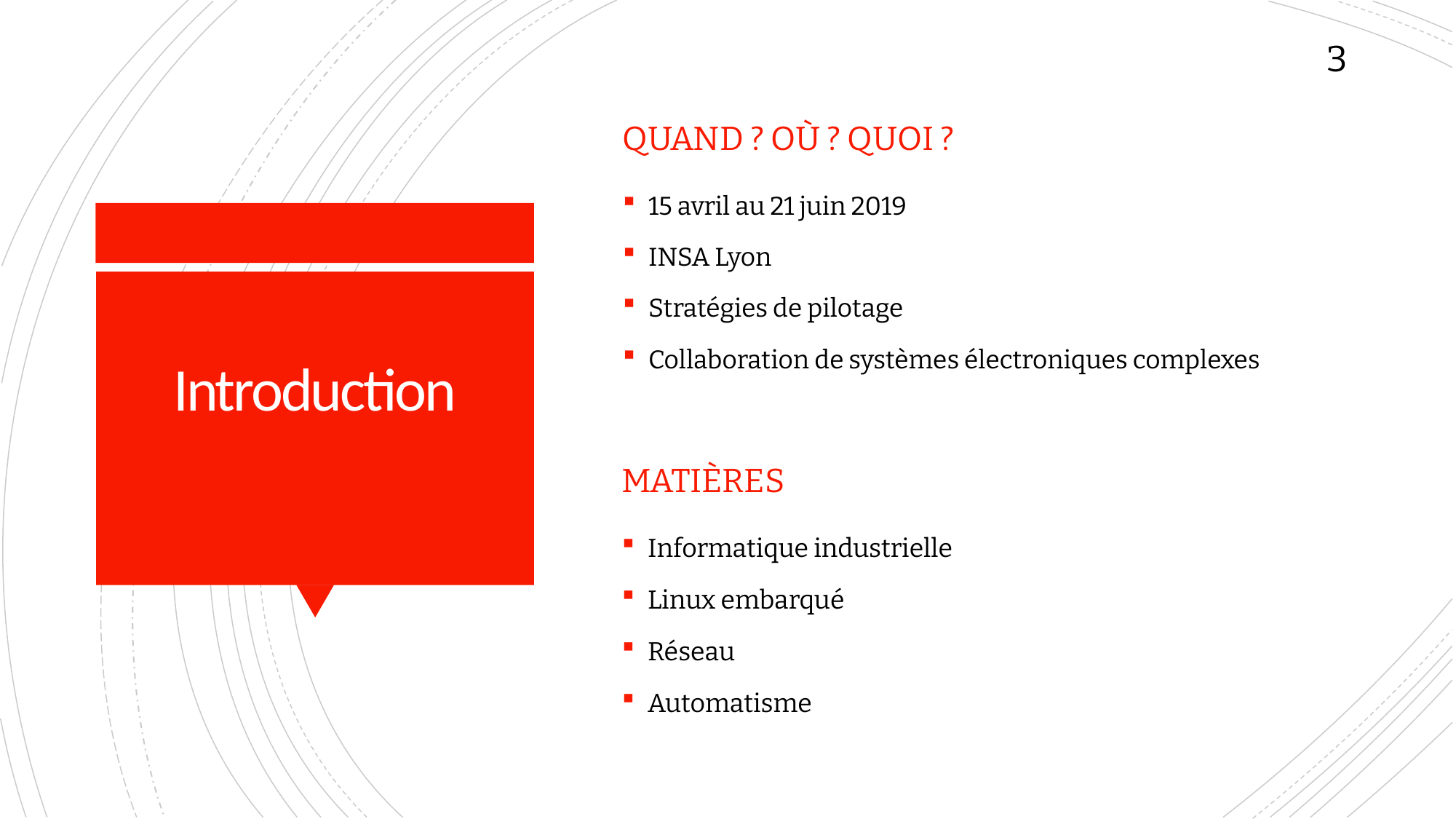

3
QUAND ? Où ? QUOI ?
15 avril au 21 juin 2019
INSA Lyon
Stratégies de pilotage
Collaboration de systèmes électroniques complexes
# Introduction
Matières
Informatique industrielle
Linux embarqué
Réseau
Automatisme